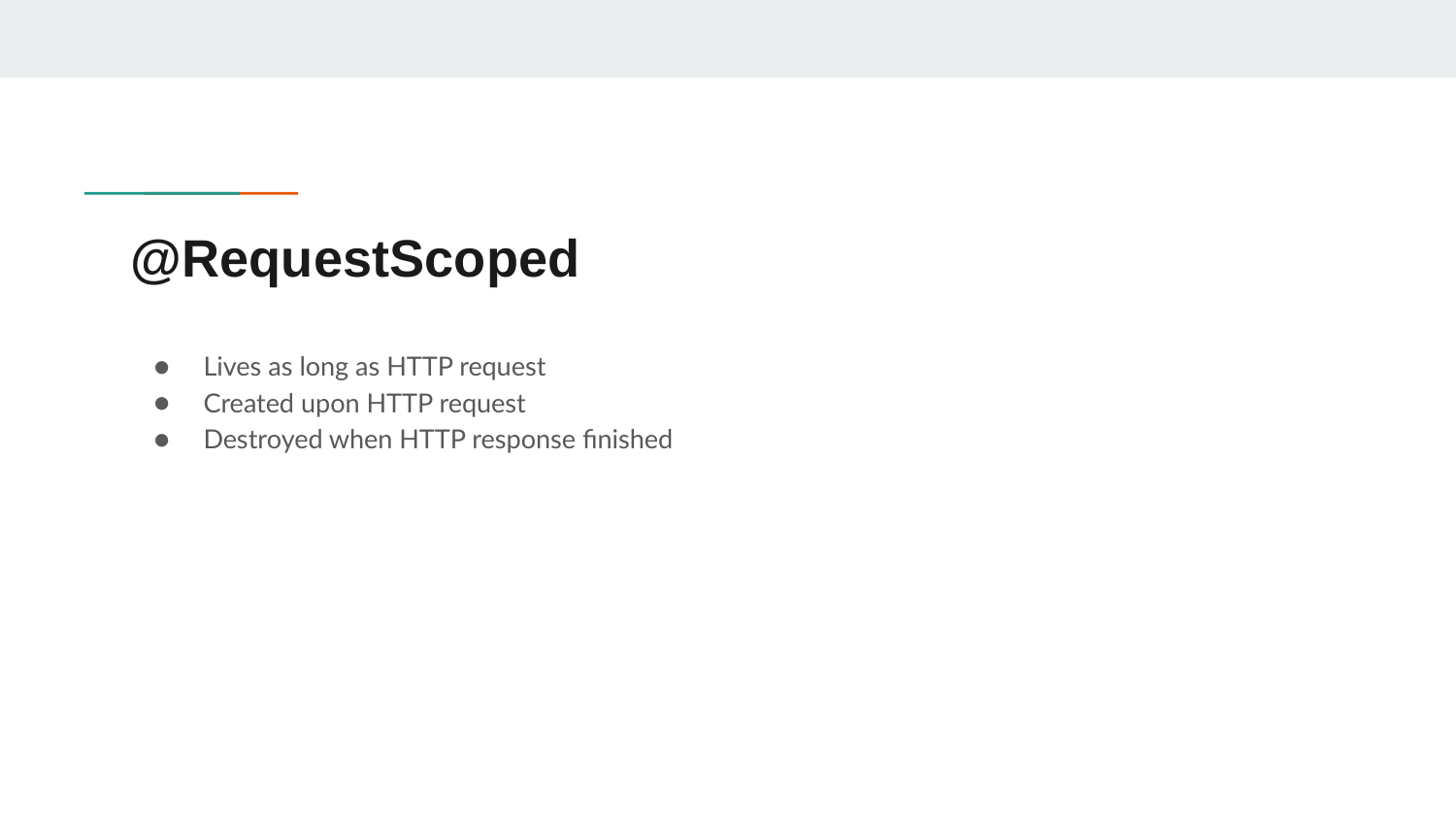

# @RequestScoped
Lives as long as HTTP request
Created upon HTTP request
Destroyed when HTTP response finished